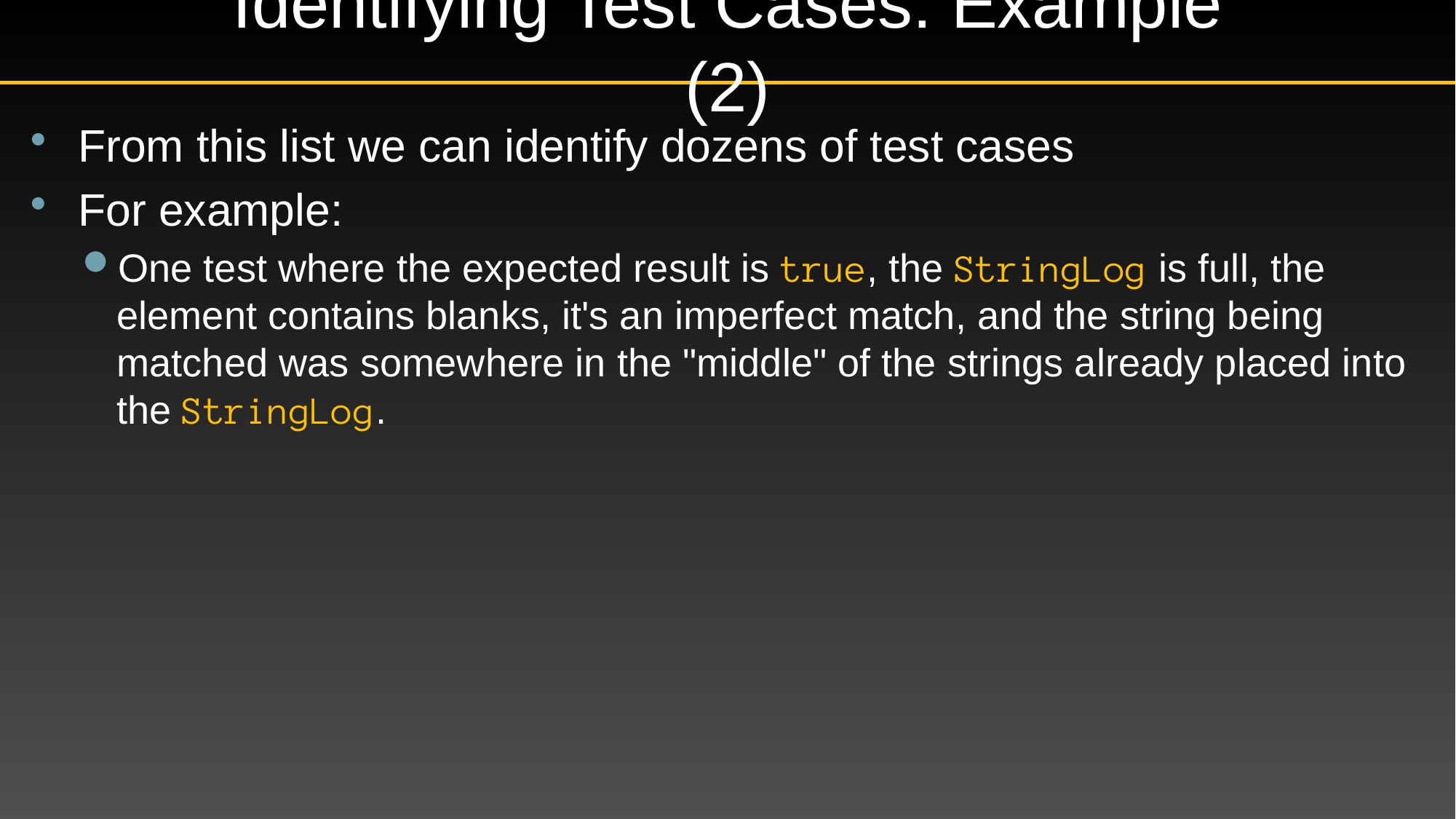

# Identifying Test Cases: Example (2)
From this list we can identify dozens of test cases
For example:
One test where the expected result is true, the StringLog is full, the element contains blanks, it's an imperfect match, and the string being matched was somewhere in the "middle" of the strings already placed into the StringLog.